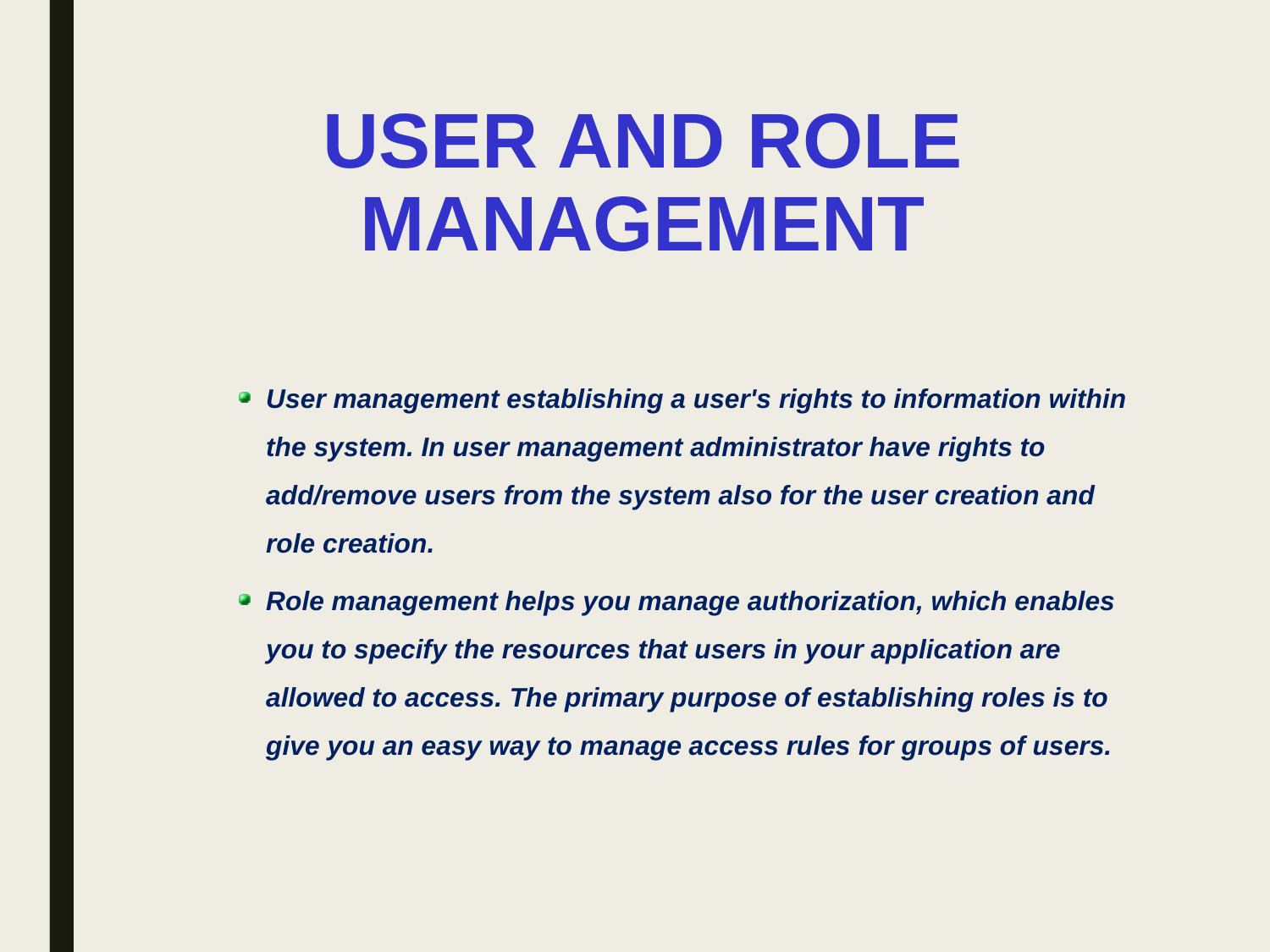

# USER AND ROLE MANAGEMENT

User management establishing a user's rights to information within the system. In user management administrator have rights to add/remove users from the system also for the user creation and role creation.
Role management helps you manage authorization, which enables you to specify the resources that users in your application are allowed to access. The primary purpose of establishing roles is to give you an easy way to manage access rules for groups of users.